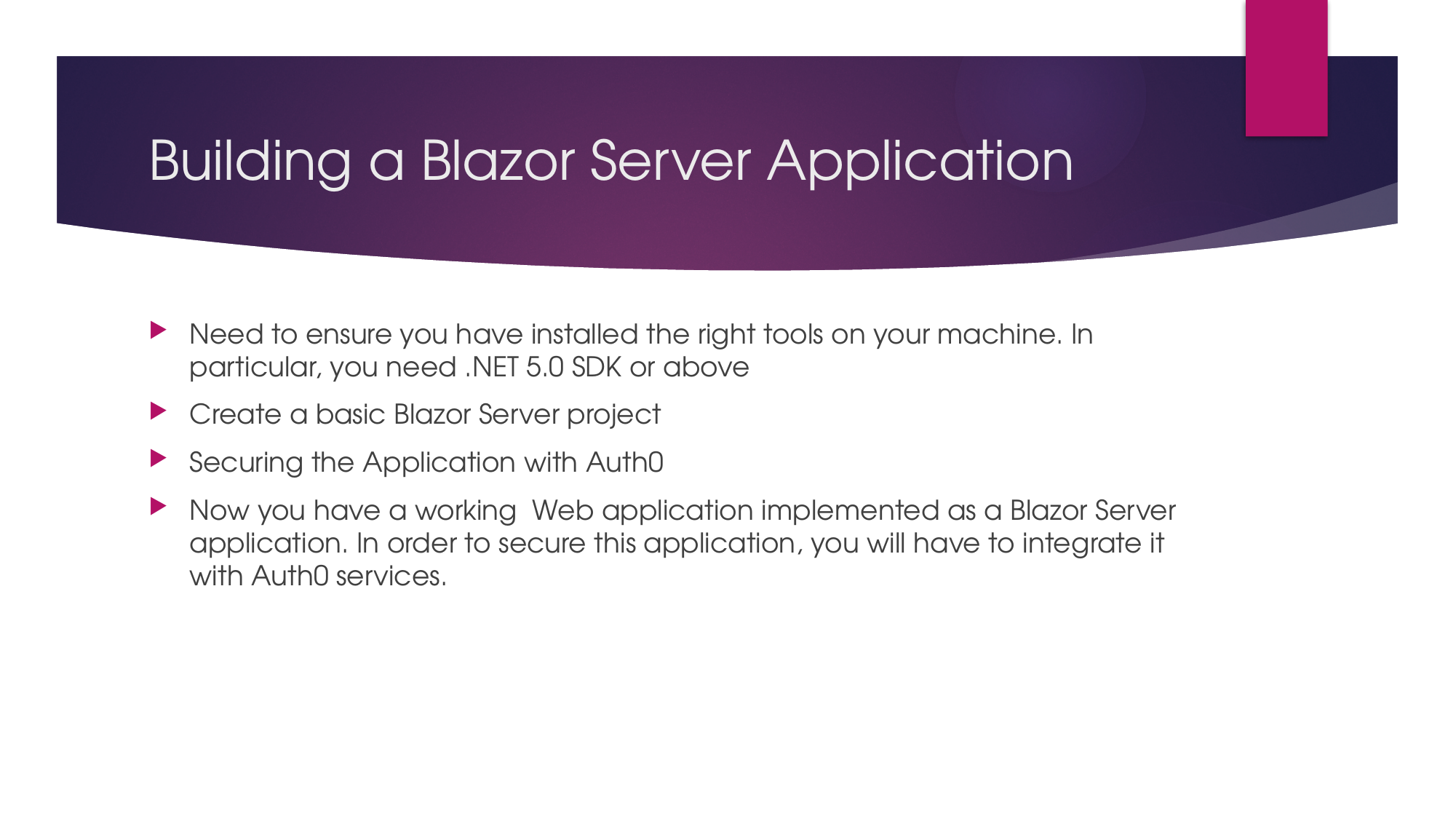

# Building a Blazor Server Application
Need to ensure you have installed the right tools on your machine. In particular, you need .NET 5.0 SDK or above
Create a basic Blazor Server project
Securing the Application with Auth0
Now you have a working  Web application implemented as a Blazor Server application. In order to secure this application, you will have to integrate it with Auth0 services.